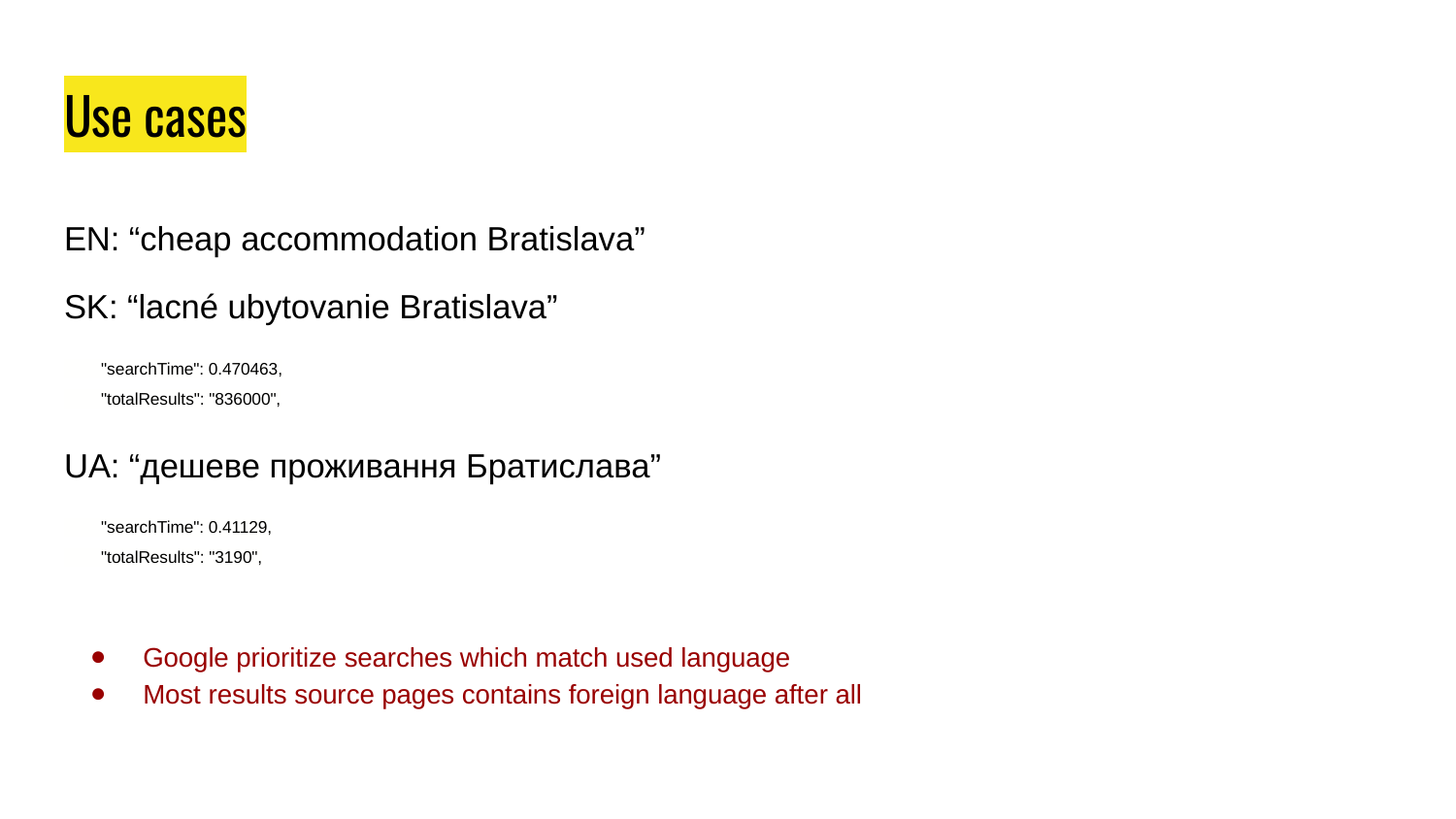

# Use cases
EN: “cheap accommodation Bratislava”
SK: “lacné ubytovanie Bratislava”
        "searchTime": 0.470463,
        "totalResults": "836000",

UA: “дешеве проживання Братислава”
        "searchTime": 0.41129,
        "totalResults": "3190",

Google prioritize searches which match used language
Most results source pages contains foreign language after all